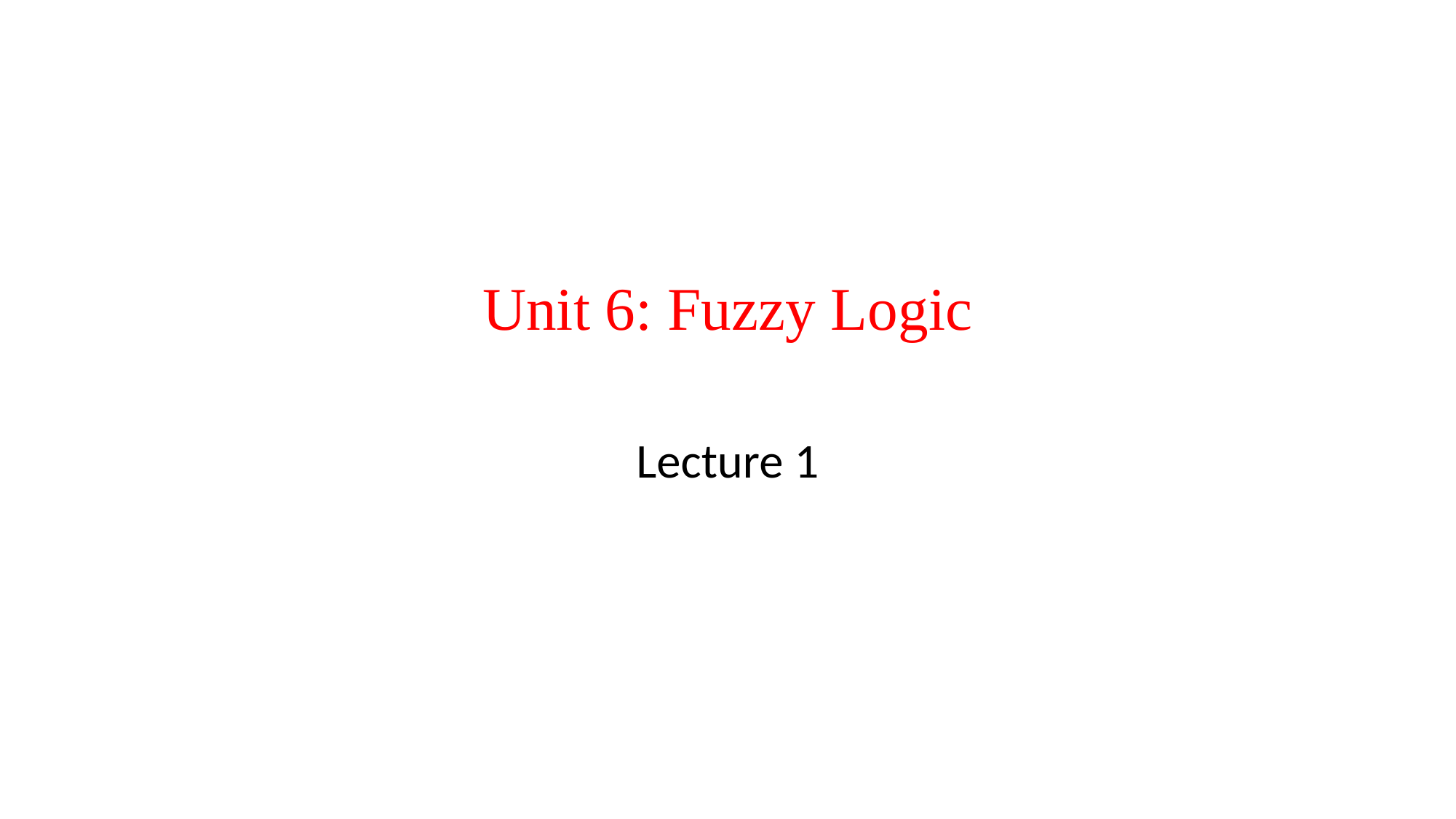

# Unit 6: Fuzzy Logic
Lecture 1